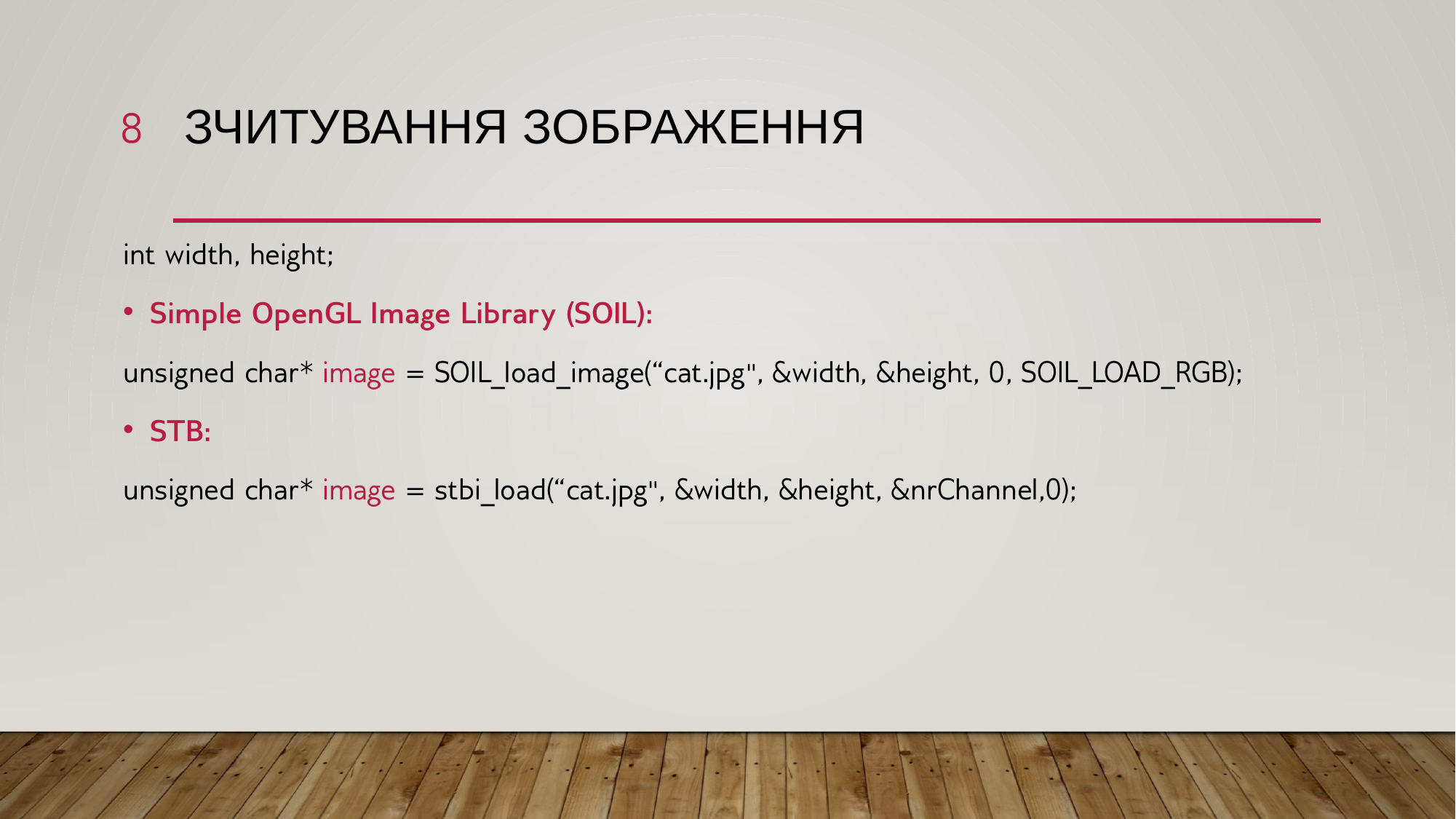

8
# Зчитування зображення
int width, height;
Simple OpenGL Image Library (SOIL):
unsigned char* image = SOIL_load_image(“cat.jpg", &width, &height, 0, SOIL_LOAD_RGB);
STB:
unsigned char* image = stbi_load(“cat.jpg", &width, &height, &nrChannel,0);